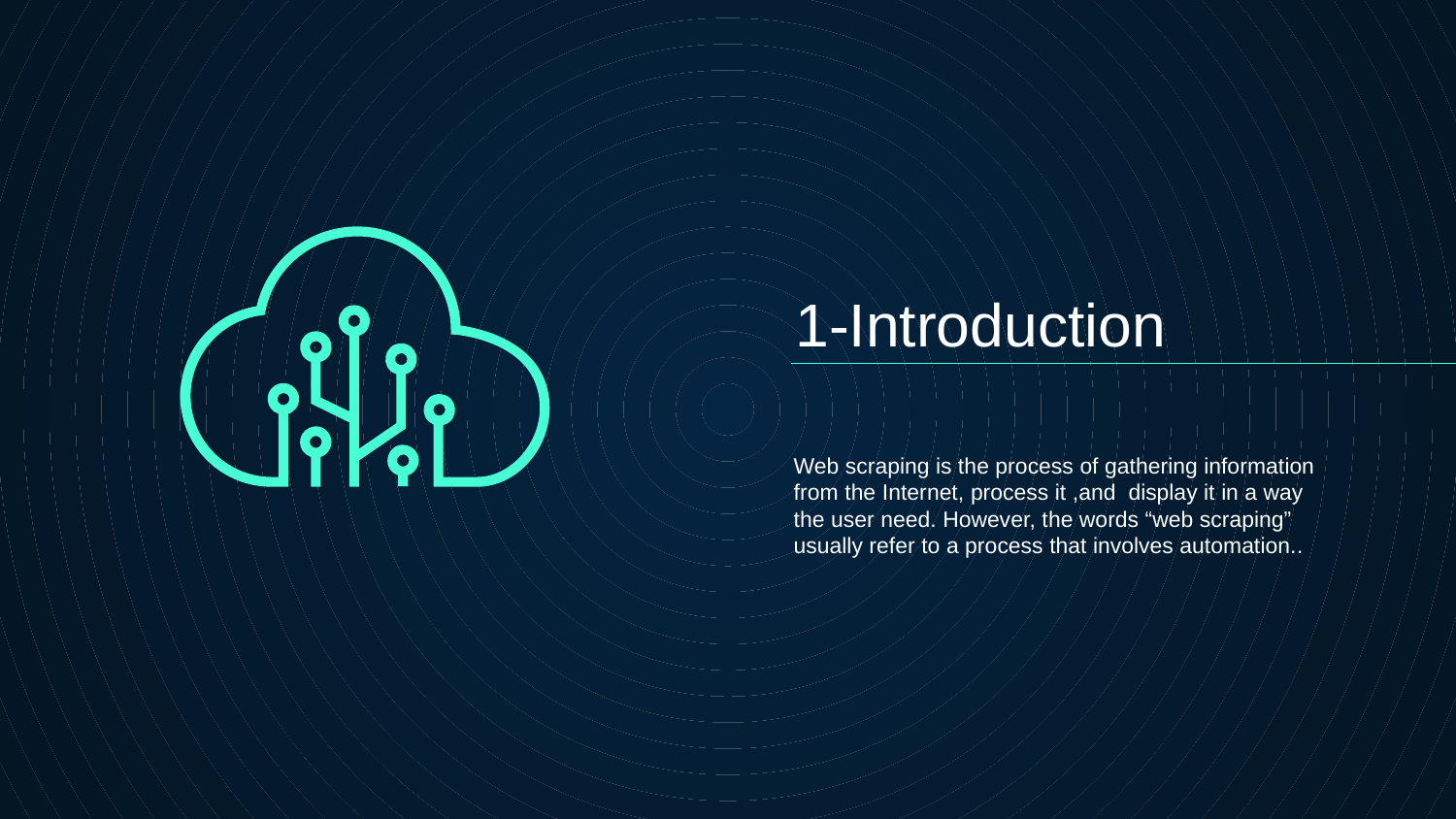

# 1-Introduction
Web scraping is the process of gathering information from the Internet, process it ,and  display it in a way the user need. However, the words “web scraping” usually refer to a process that involves automation..